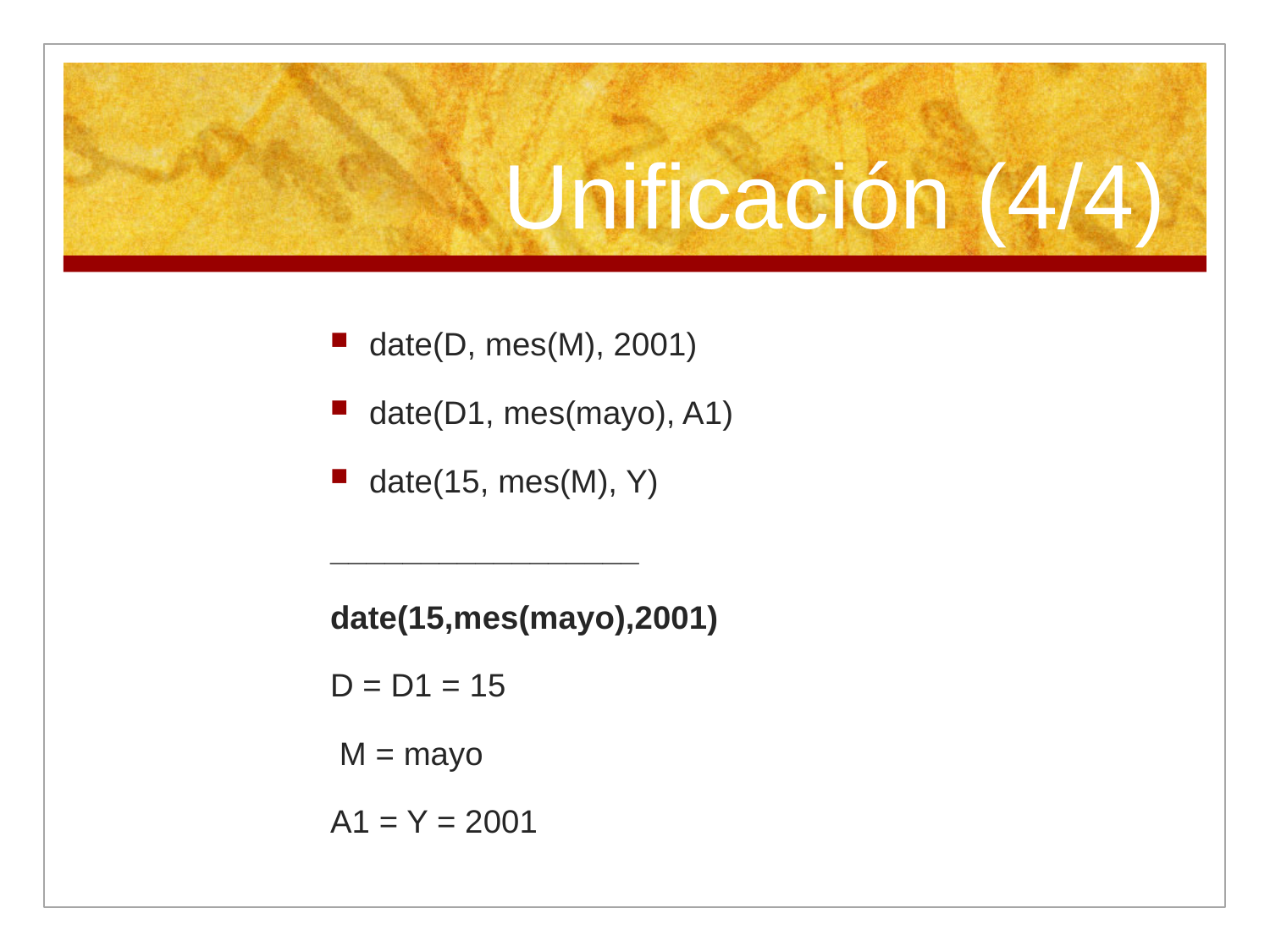

# Unificación (4/4)
date(D, mes(M), 2001)
date(D1, mes(mayo), A1)
date(15, mes(M), Y)
_________________
date(15,mes(mayo),2001)
D = D1 = 15
 M = mayo
A1 = Y = 2001